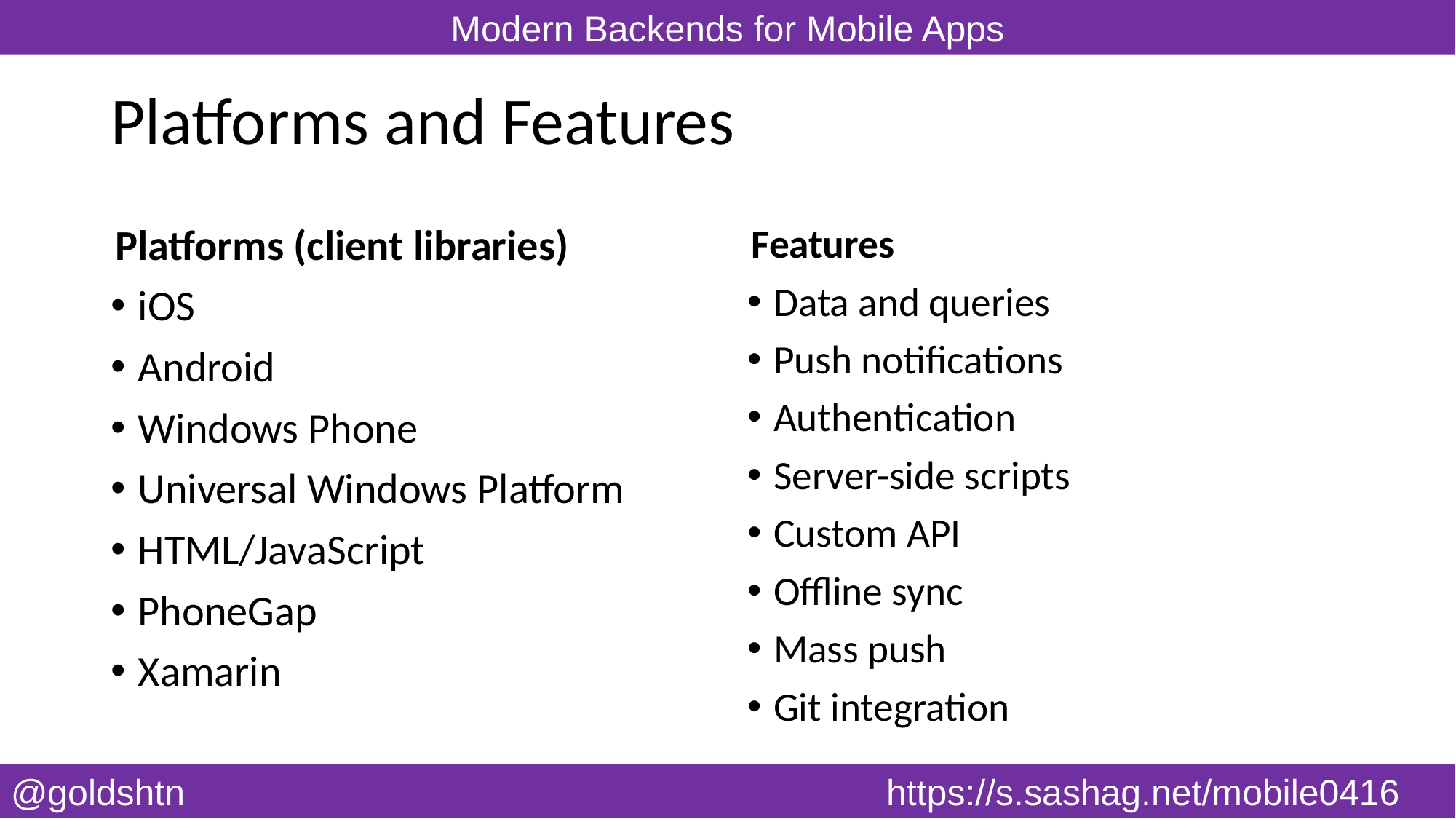

# Platforms and Features
Platforms (client libraries)
iOS
Android
Windows Phone
Universal Windows Platform
HTML/JavaScript
PhoneGap
Xamarin
Features
Data and queries
Push notifications
Authentication
Server-side scripts
Custom API
Offline sync
Mass push
Git integration